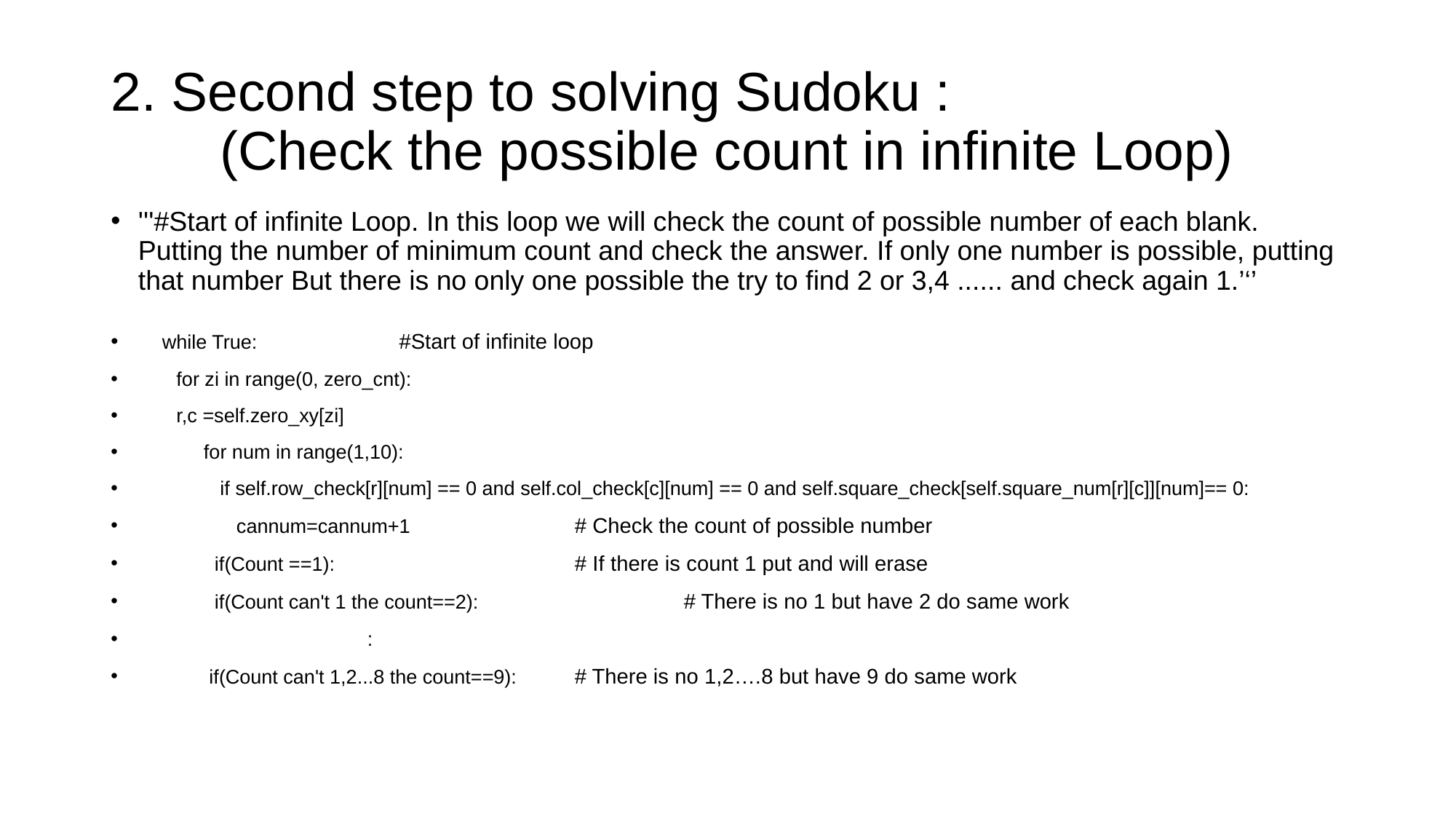

# 2. Second step to solving Sudoku : (Check the possible count in infinite Loop)
'''#Start of infinite Loop. In this loop we will check the count of possible number of each blank. Putting the number of minimum count and check the answer. If only one number is possible, putting that number But there is no only one possible the try to find 2 or 3,4 ...... and check again 1.’‘’

    while True:                          #Start of infinite loop
       for zi in range(0, zero_cnt):
       r,c =self.zero_xy[zi]
            for num in range(1,10):
               if self.row_check[r][num] == 0 and self.col_check[c][num] == 0 and self.square_check[self.square_num[r][c]][num]== 0:
                  cannum=cannum+1   		# Check the count of possible number
              if(Count ==1):		  	# If there is count 1 put and will erase
              if(Count can't 1 the count==2):	 	# There is no 1 but have 2 do same work
                     	  :
             if(Count can't 1,2...8 the count==9): 	# There is no 1,2….8 but have 9 do same work